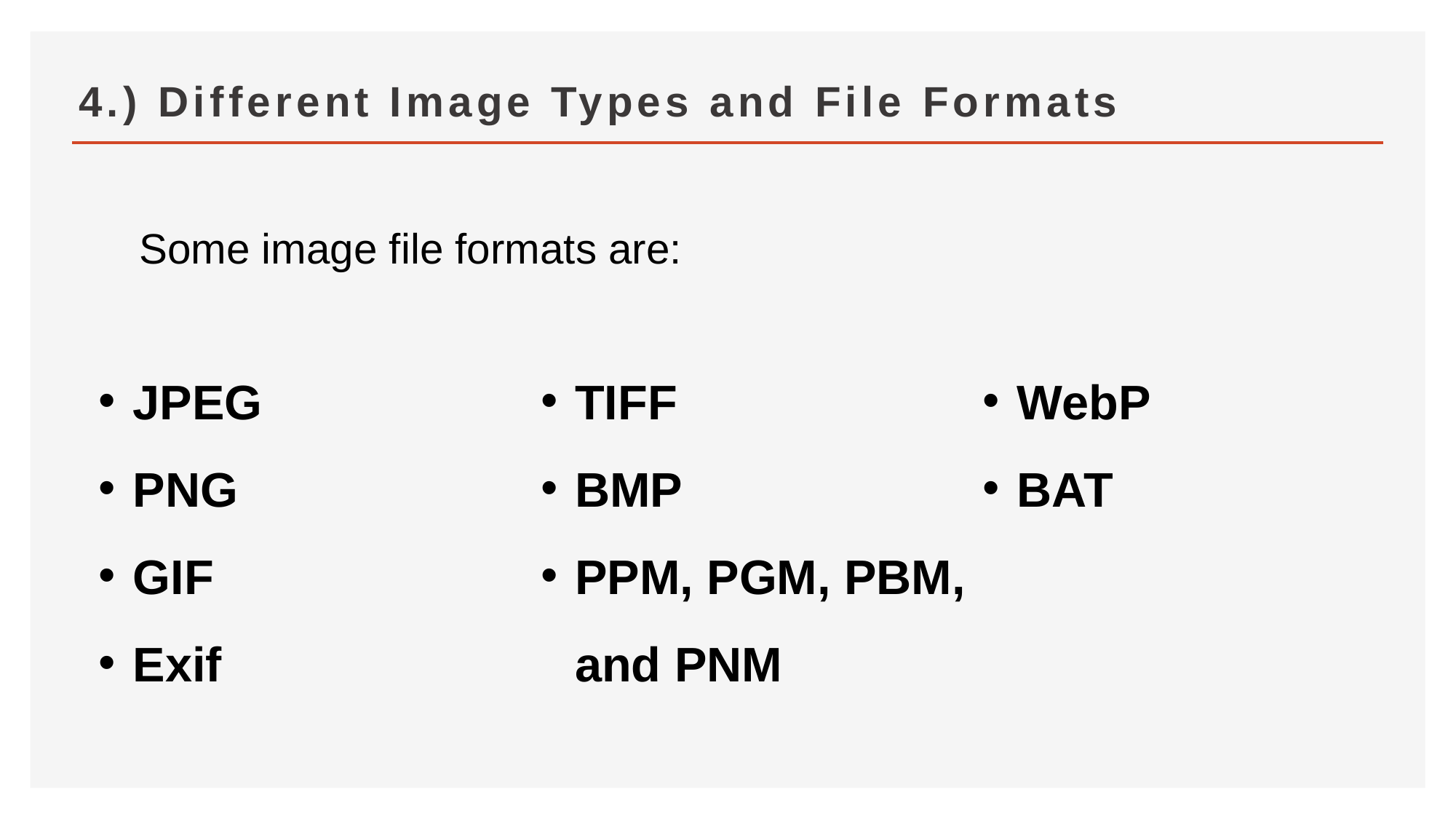

# 4.) Different Image Types and File Formats
Some image file formats are:
JPEG
PNG
GIF
Exif
TIFF
BMP
PPM, PGM, PBM, and PNM
WebP
BAT